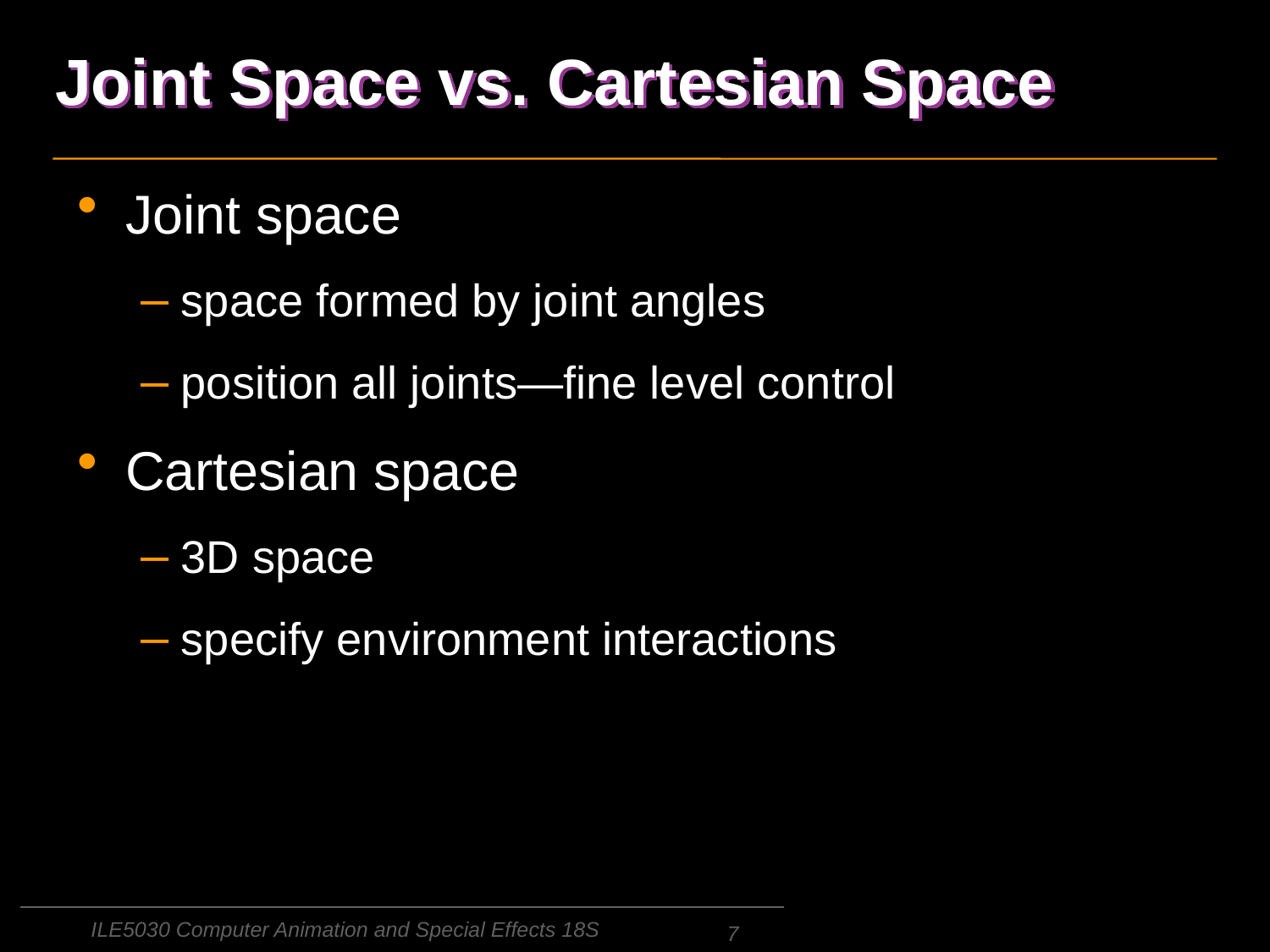

# Joint Space vs. Cartesian Space
Joint space
space formed by joint angles
position all joints—fine level control
Cartesian space
3D space
specify environment interactions

ILE5030 Computer Animation and Special Effects 18S
7